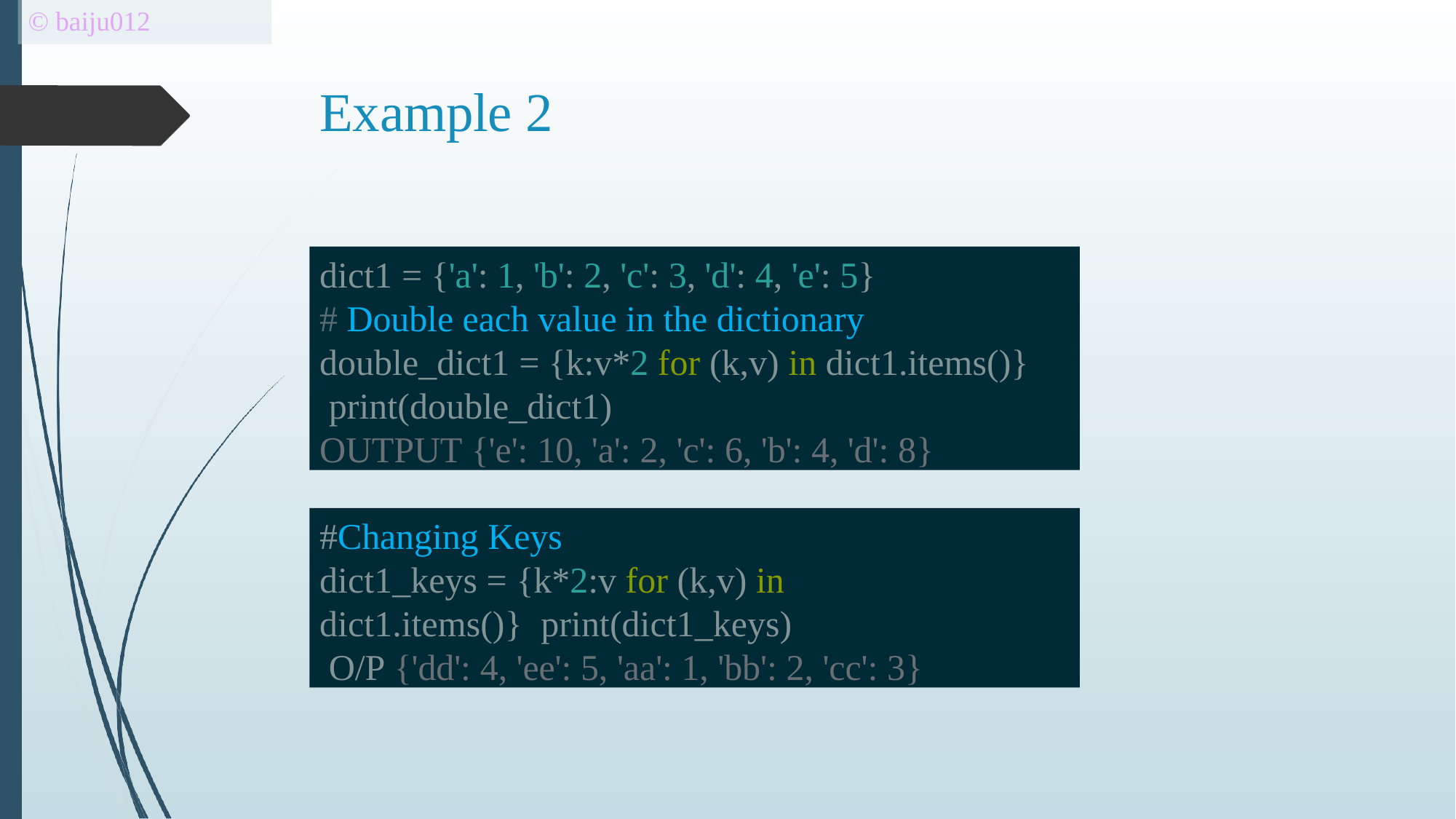

© baiju012
# Example 2
dict1 = {'a': 1, 'b': 2, 'c': 3, 'd': 4, 'e': 5}
# Double each value in the dictionary  double_dict1 = {k:v*2 for (k,v) in dict1.items()}  print(double_dict1)
OUTPUT {'e': 10, 'a': 2, 'c': 6, 'b': 4, 'd': 8}
#Changing Keys
dict1_keys = {k*2:v for (k,v) in dict1.items()}  print(dict1_keys)
O/P {'dd': 4, 'ee': 5, 'aa': 1, 'bb': 2, 'cc': 3}